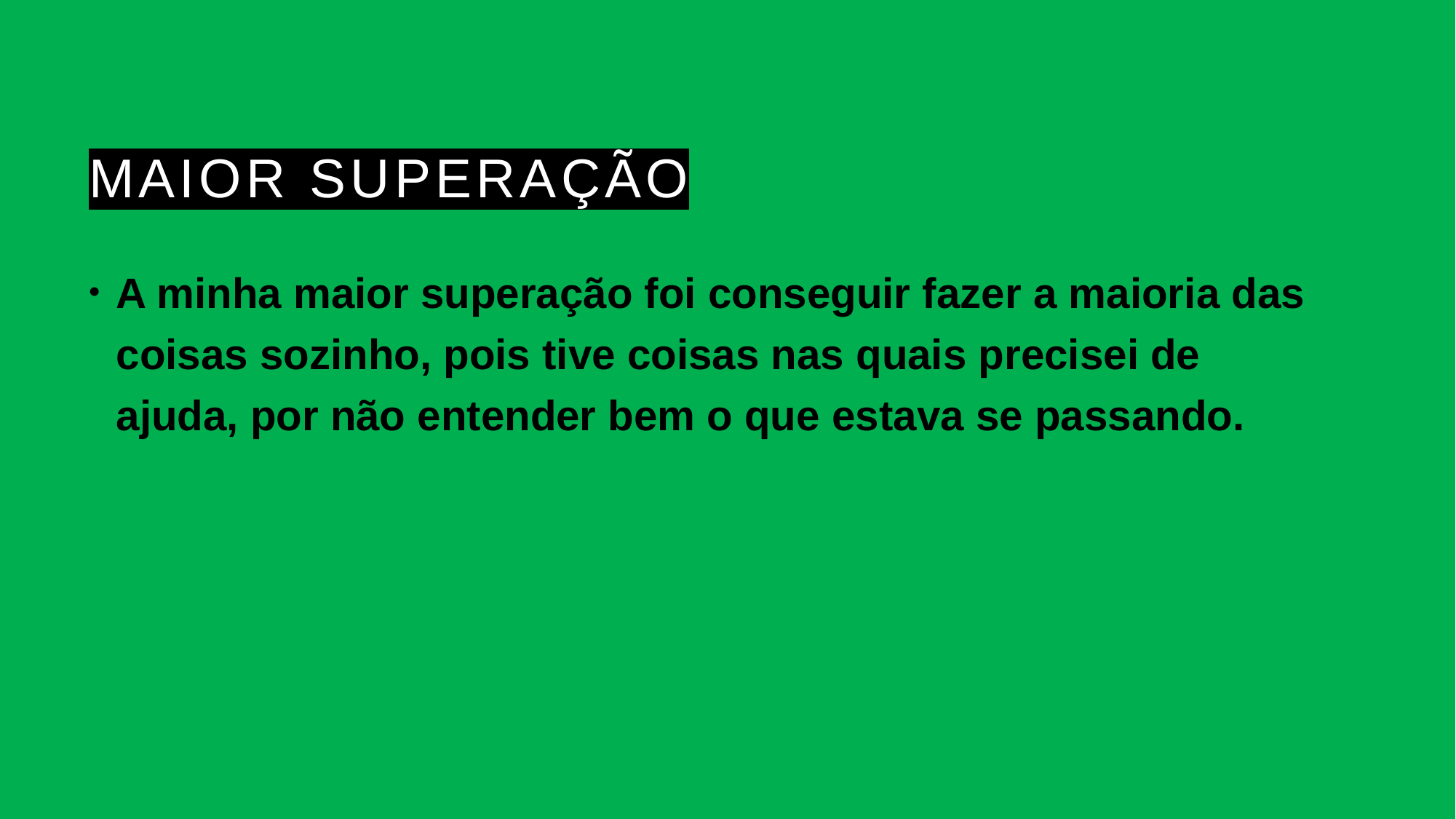

# Maior superação
A minha maior superação foi conseguir fazer a maioria das coisas sozinho, pois tive coisas nas quais precisei de ajuda, por não entender bem o que estava se passando.